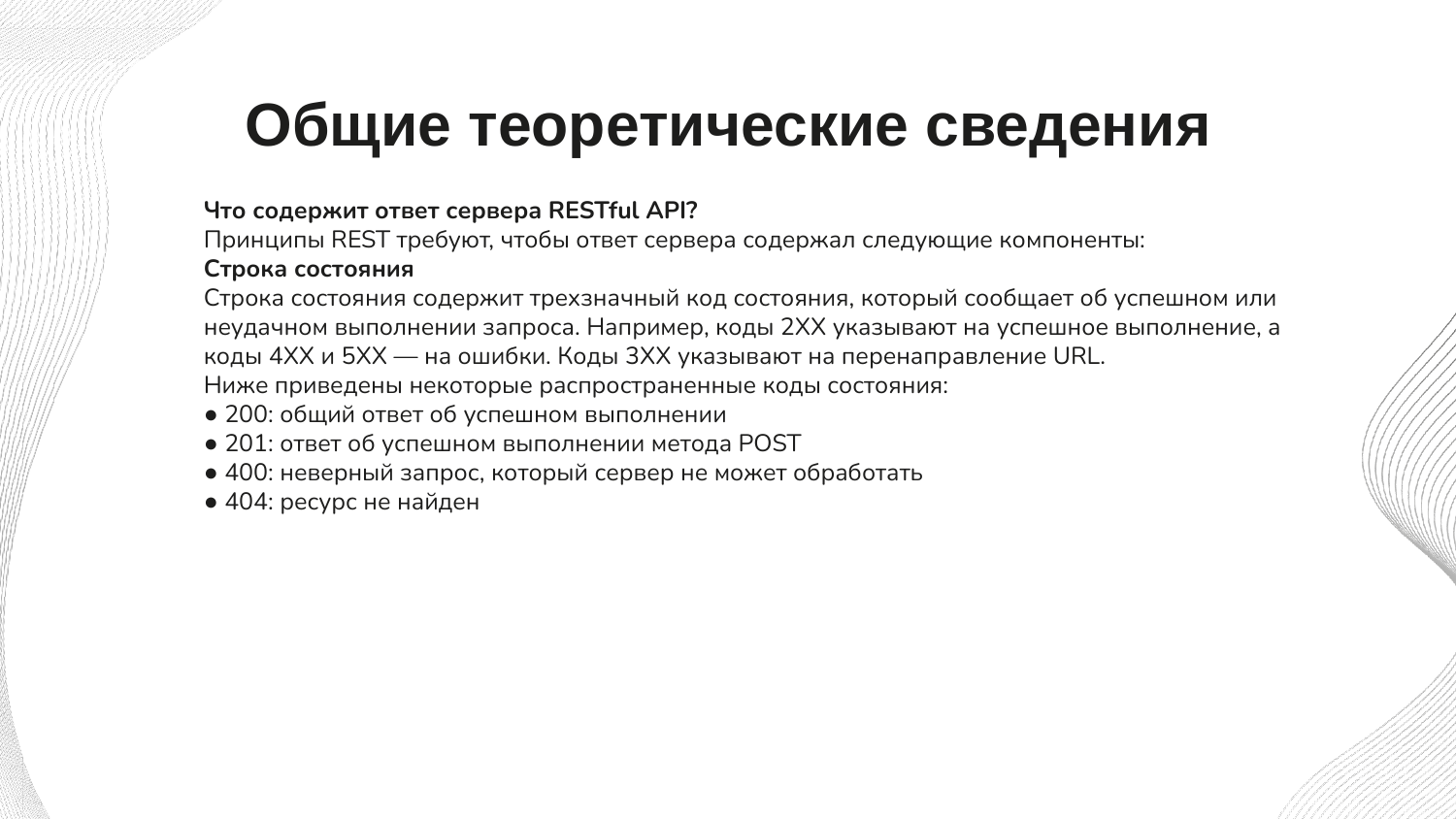

# Общие теоретические сведения
Что содержит ответ сервера RESTful API?
Принципы REST требуют, чтобы ответ сервера содержал следующие компоненты:
Строка состояния
Строка состояния содержит трехзначный код состояния, который сообщает об успешном или неудачном выполнении запроса. Например, коды 2XX указывают на успешное выполнение, а коды 4XX и 5XX — на ошибки. Коды 3XX указывают на перенаправление URL.
Ниже приведены некоторые распространенные коды состояния:
● 200: общий ответ об успешном выполнении
● 201: ответ об успешном выполнении метода POST
● 400: неверный запрос, который сервер не может обработать
● 404: ресурс не найден